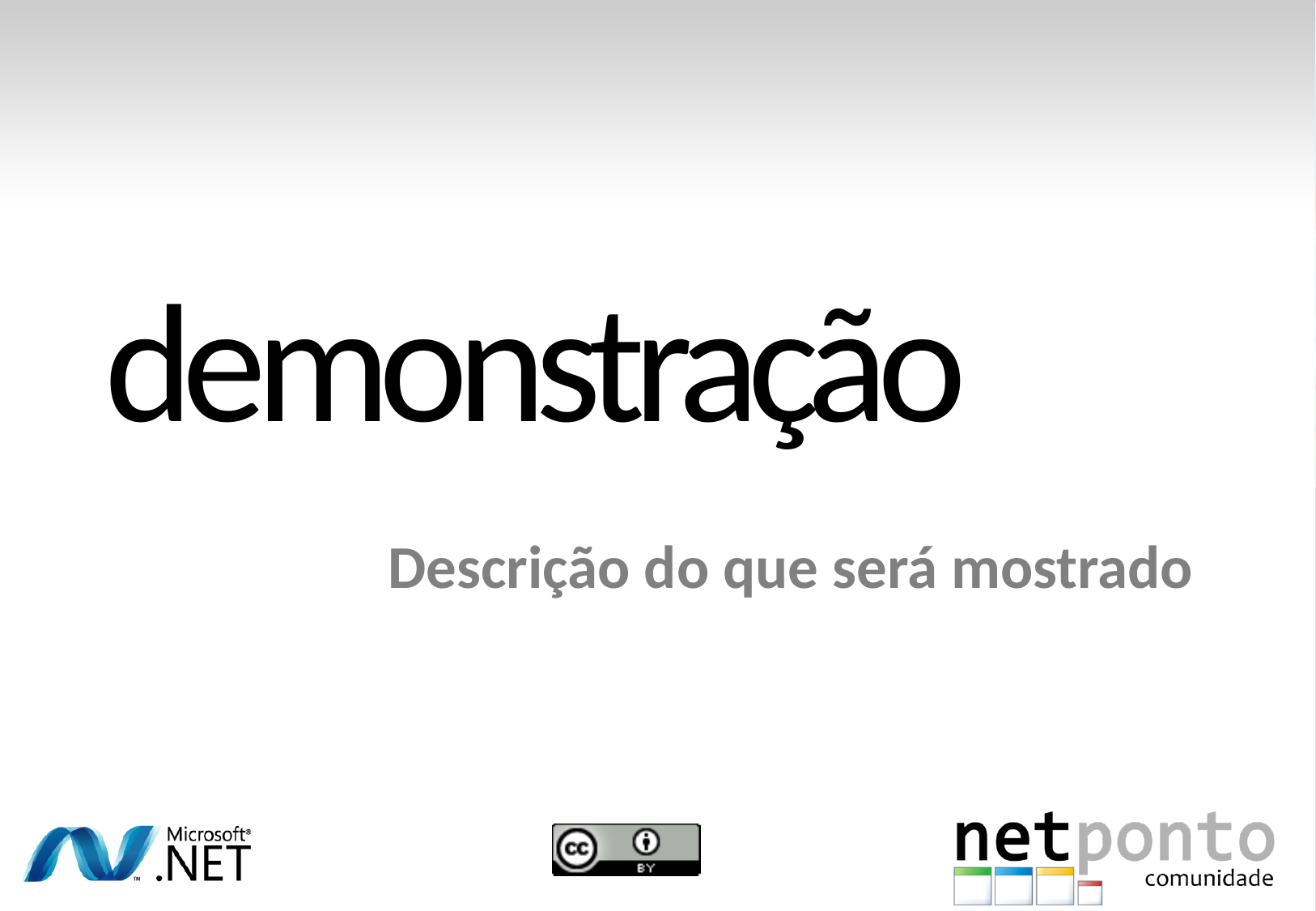

demonstração
# Descrição do que será mostrado